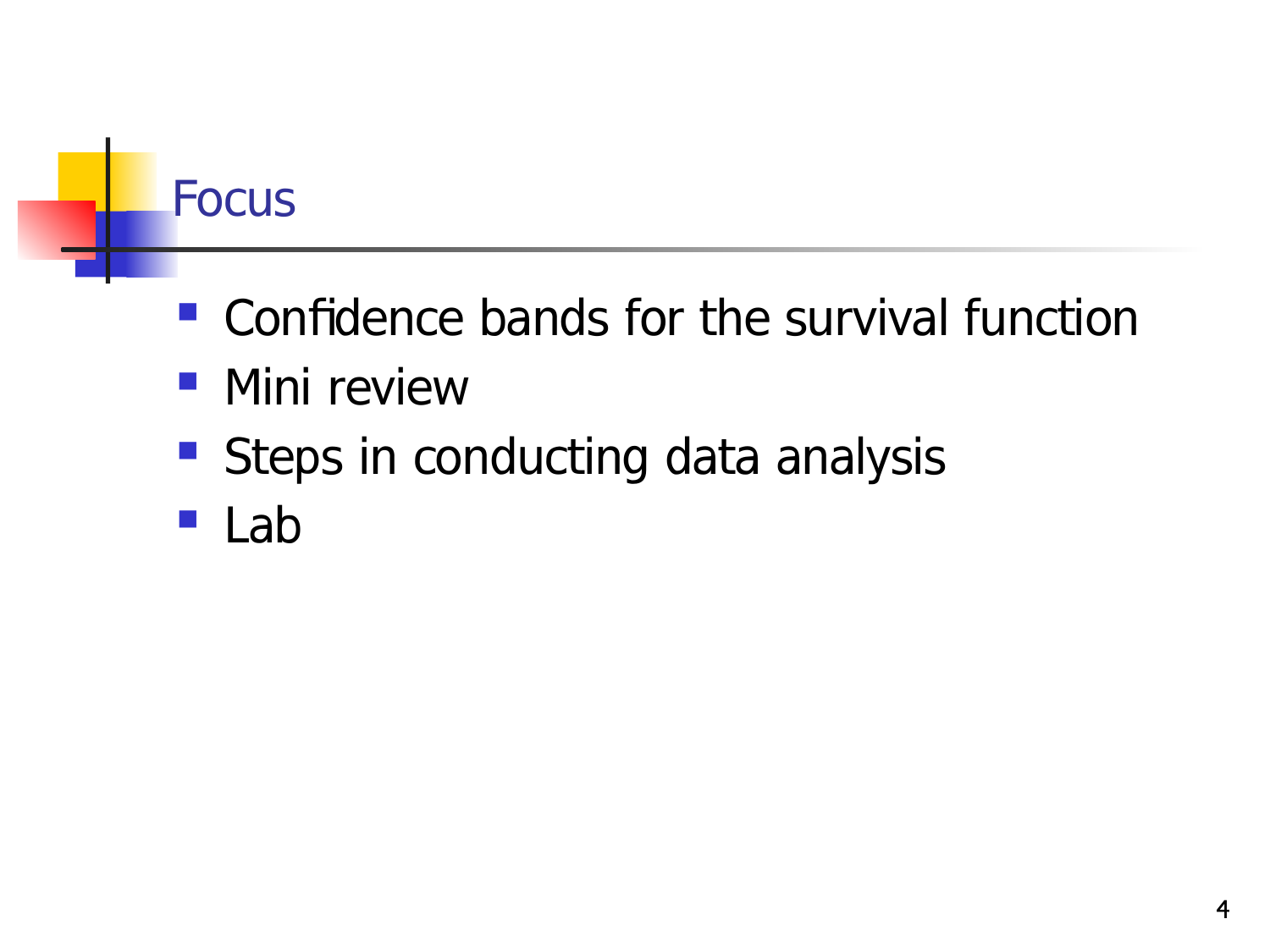

# Focus
Confidence bands for the survival function
Mini review
Steps in conducting data analysis
Lab

4